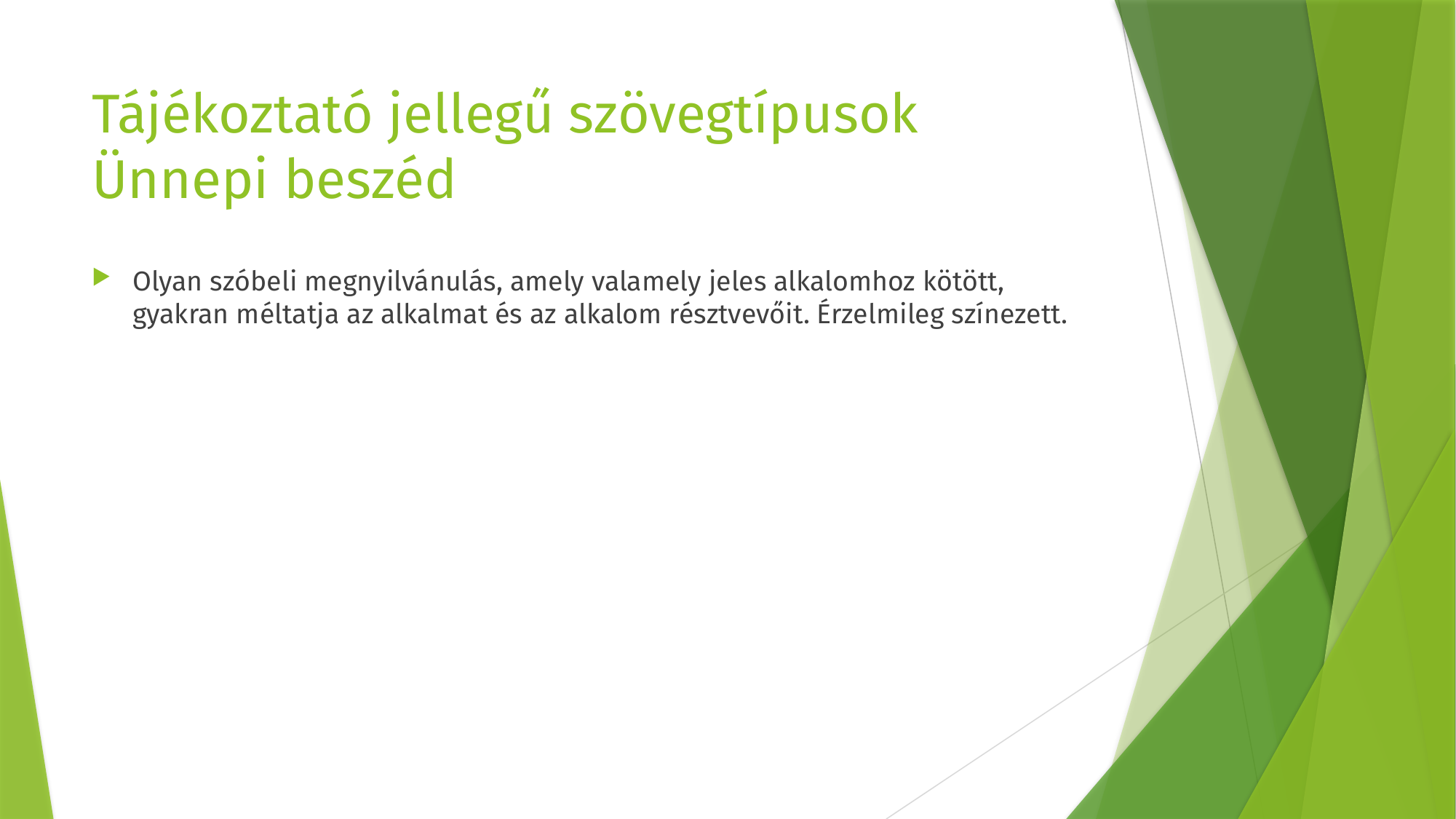

# Tájékoztató jellegű szövegtípusok Ünnepi beszéd
Olyan szóbeli megnyilvánulás, amely valamely jeles alkalomhoz kötött, gyakran méltatja az alkalmat és az alkalom résztvevőit. Érzelmileg színezett.